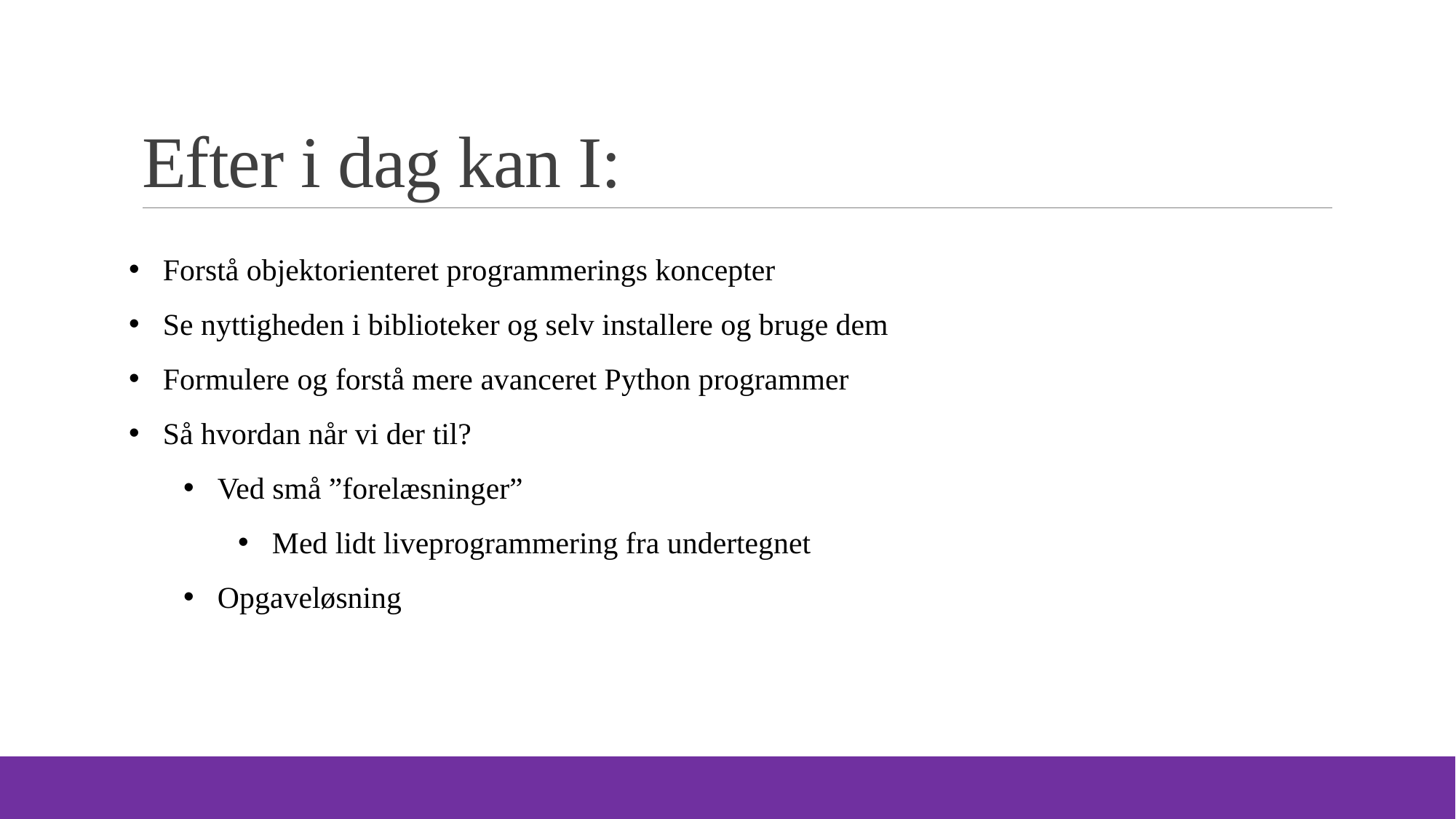

# Efter i dag kan I:
Forstå objektorienteret programmerings koncepter
Se nyttigheden i biblioteker og selv installere og bruge dem
Formulere og forstå mere avanceret Python programmer
Så hvordan når vi der til?
Ved små ”forelæsninger”
Med lidt liveprogrammering fra undertegnet
Opgaveløsning